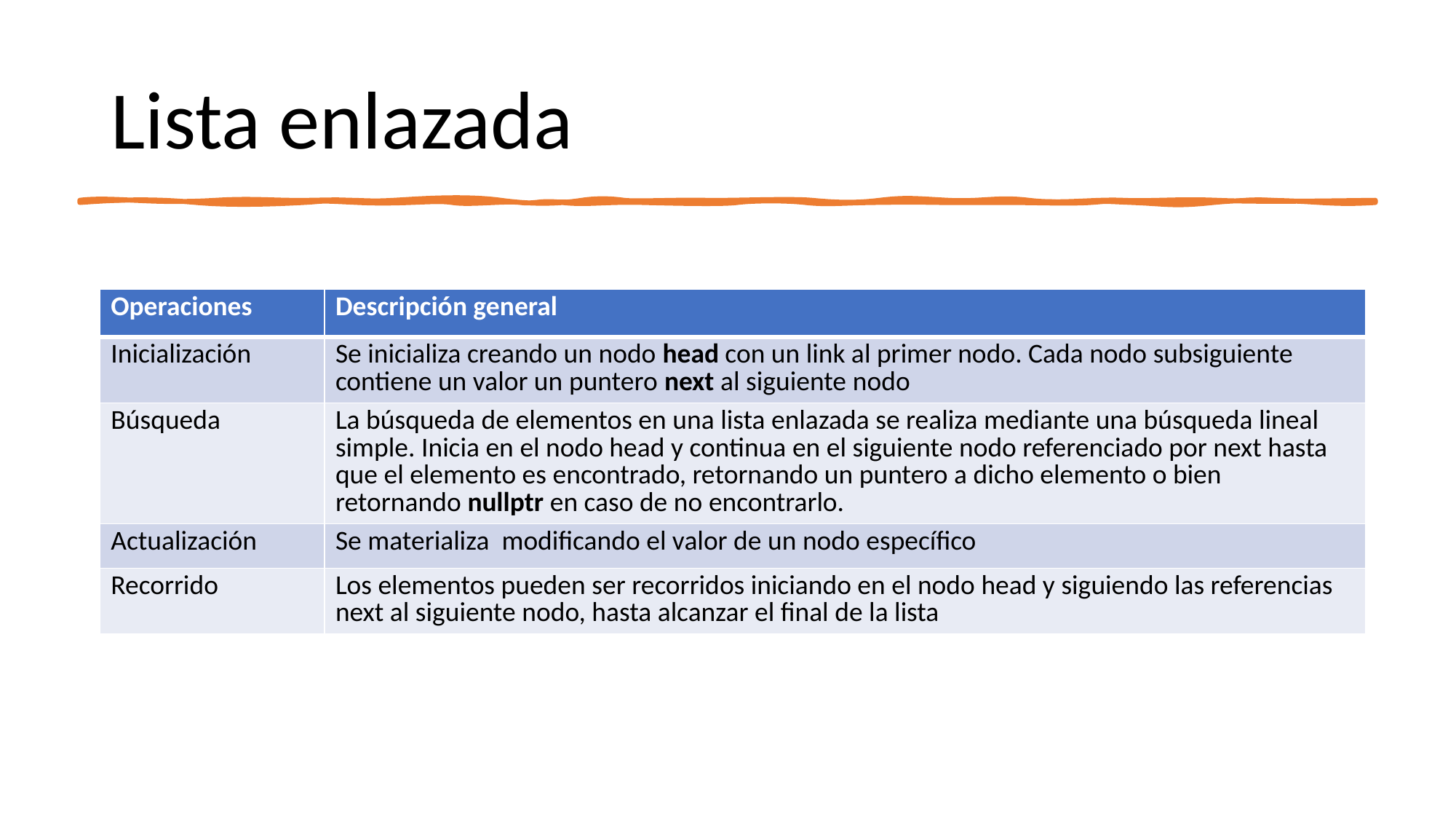

# Lista enlazada

| Operaciones | Descripción general |
| --- | --- |
| Inicialización | Se inicializa creando un nodo head con un link al primer nodo. Cada nodo subsiguiente contiene un valor un puntero next al siguiente nodo |
| Búsqueda | La búsqueda de elementos en una lista enlazada se realiza mediante una búsqueda lineal simple. Inicia en el nodo head y continua en el siguiente nodo referenciado por next hasta que el elemento es encontrado, retornando un puntero a dicho elemento o bien retornando nullptr en caso de no encontrarlo. |
| Actualización | Se materializa modificando el valor de un nodo específico |
| Recorrido | Los elementos pueden ser recorridos iniciando en el nodo head y siguiendo las referencias next al siguiente nodo, hasta alcanzar el final de la lista |